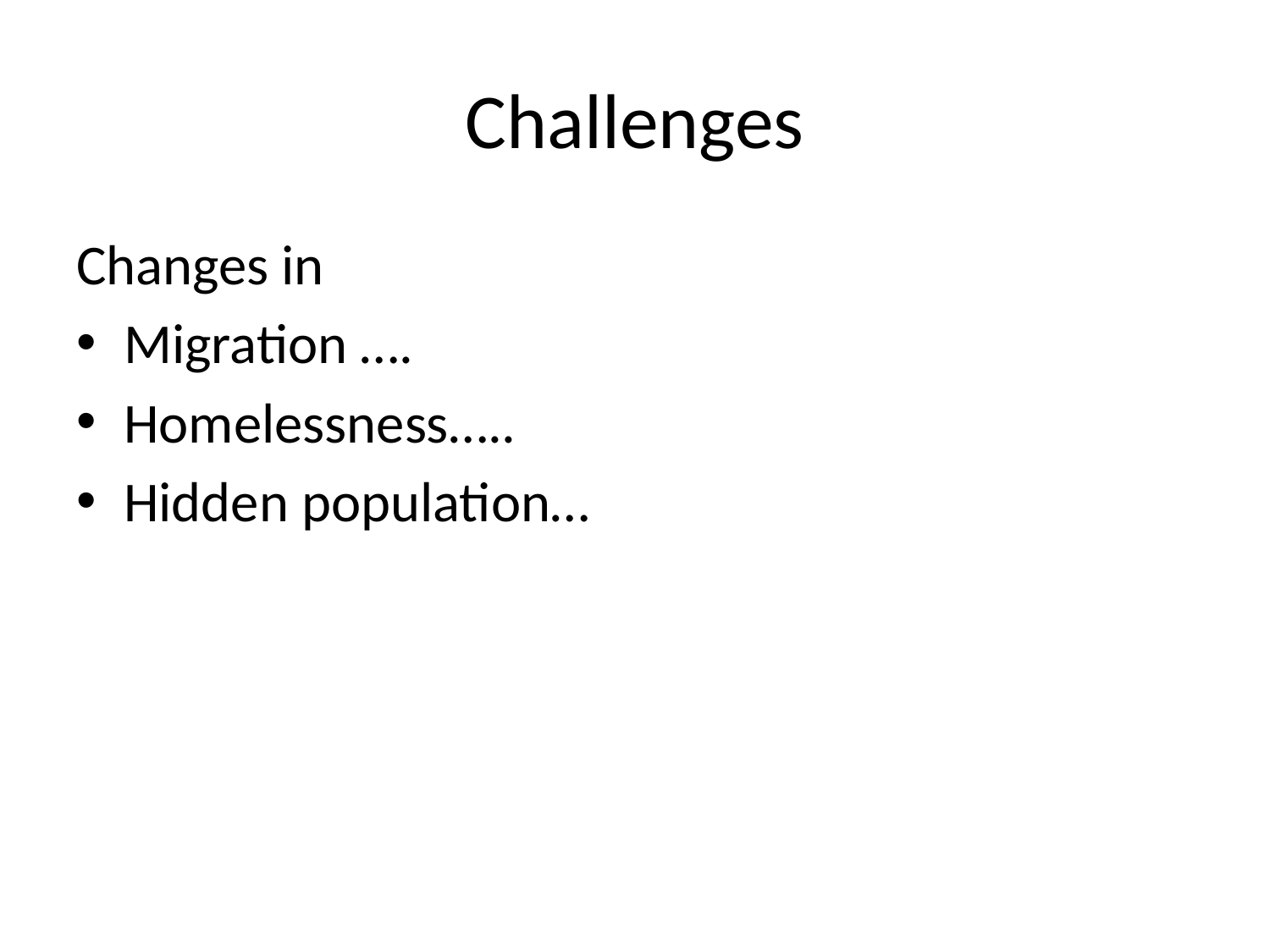

# Challenges
Changes in
Migration ….
Homelessness…..
Hidden population…